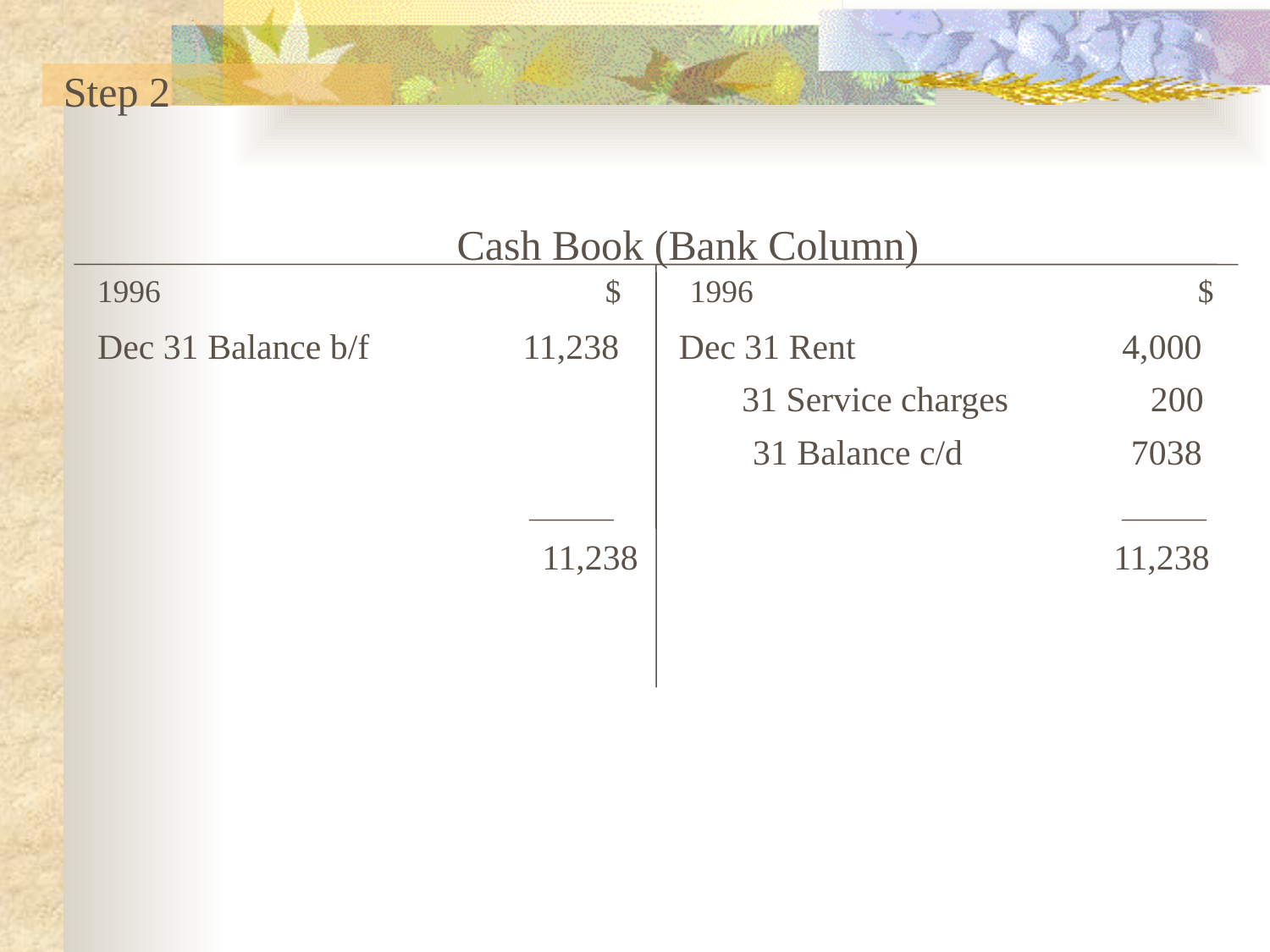

Step 2
Cash Book (Bank Column)

1996				$

1996				$

Dec 31 Balance b/f	     11,238
Dec 31 Rent		       4,000
31 Service charges                200
31 Balance c/d 	              7038
11,238
11,238